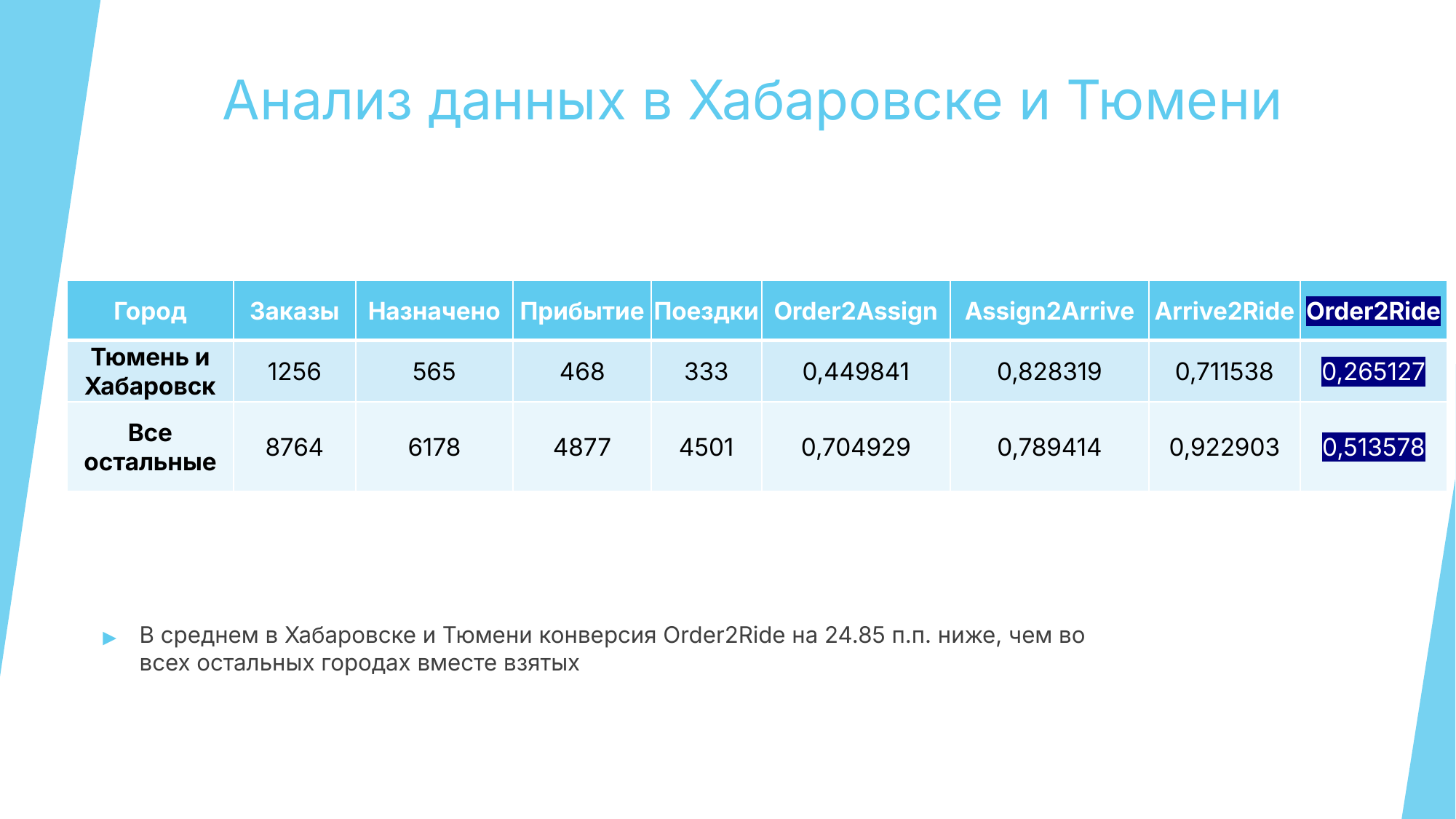

# Анализ данных в Хабаровске и Тюмени
| Город | Заказы | Назначено | Прибытие | Поездки | Order2Assign | Assign2Arrive | Arrive2Ride | Order2Ride |
| --- | --- | --- | --- | --- | --- | --- | --- | --- |
| Тюмень и Хабаровск | 1256 | 565 | 468 | 333 | 0,449841 | 0,828319 | 0,711538 | 0,265127 |
| Все остальные | 8764 | 6178 | 4877 | 4501 | 0,704929 | 0,789414 | 0,922903 | 0,513578 |

В среднем в Хабаровске и Тюмени конверсия Order2Ride на 24.85 п.п. ниже, чем во всех остальных городах вместе взятых